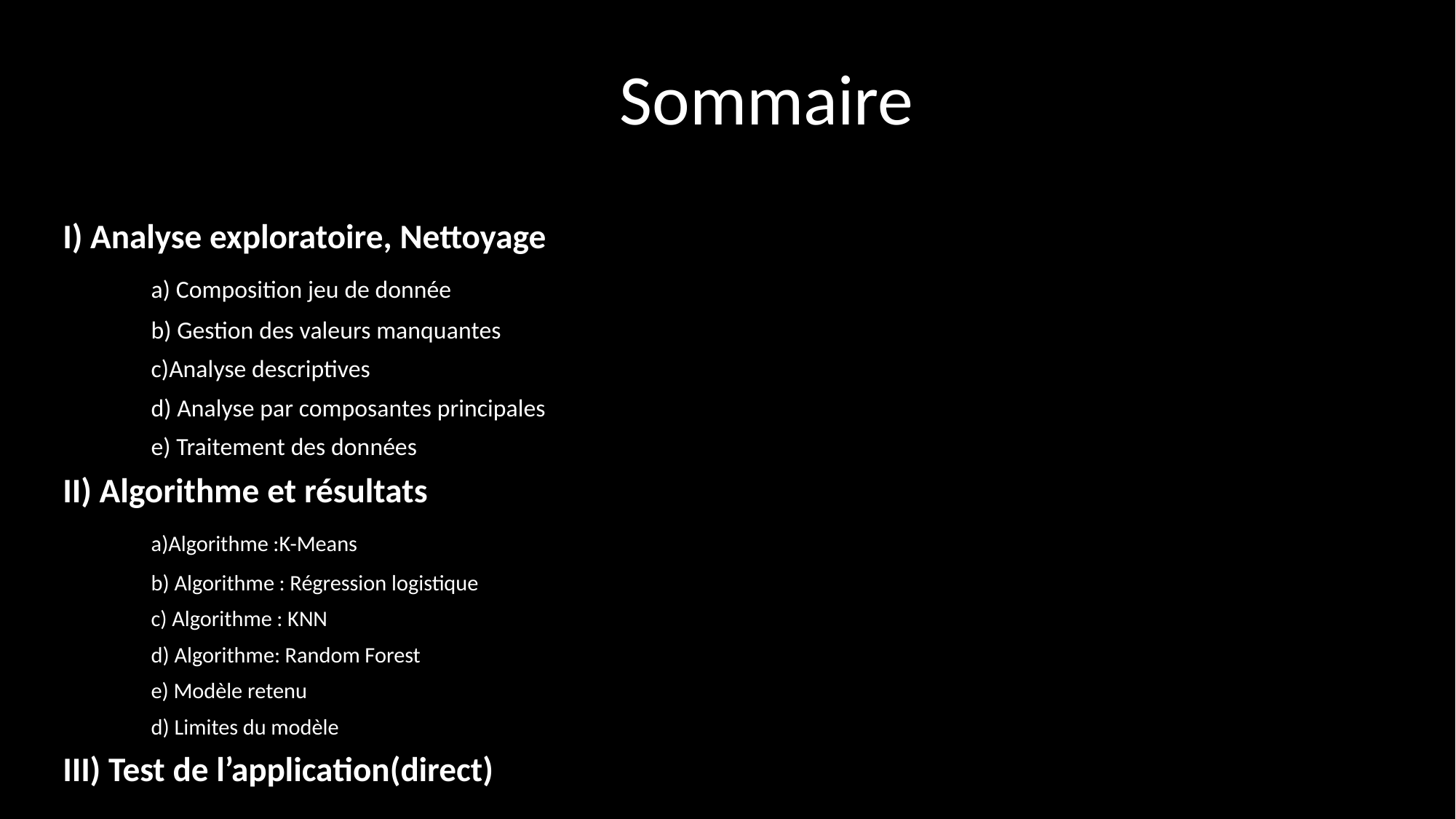

# Sommaire
I) Analyse exploratoire, Nettoyage
	a) Composition jeu de donnée
	b) Gestion des valeurs manquantes
	c)Analyse descriptives
	d) Analyse par composantes principales
	e) Traitement des données
II) Algorithme et résultats
	a)Algorithme :K-Means
	b) Algorithme : Régression logistique
	c) Algorithme : KNN
	d) Algorithme: Random Forest
	e) Modèle retenu
	d) Limites du modèle
III) Test de l’application(direct)